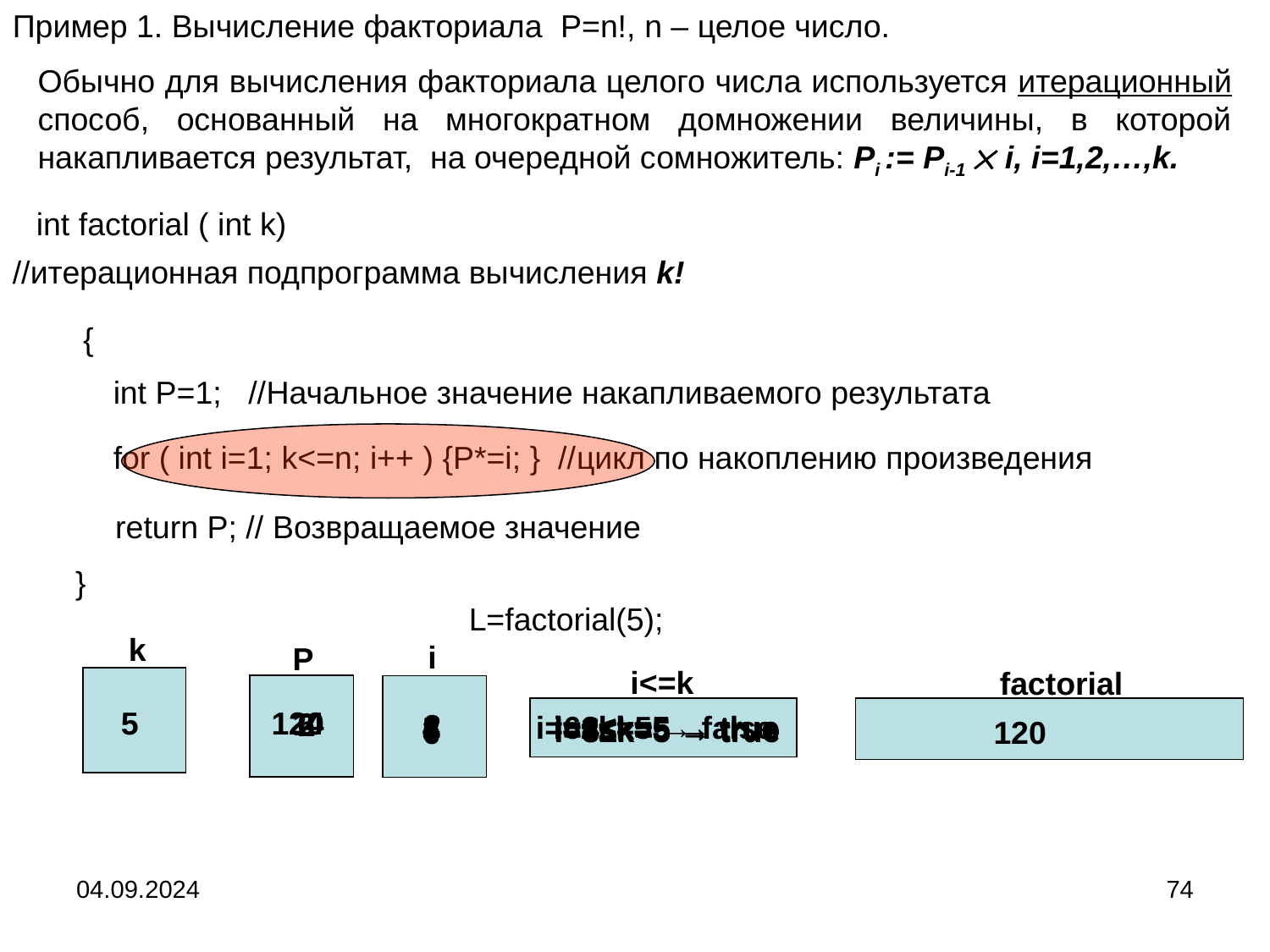

Пример 1. Вычисление факториала  P=n!, n – целое число.
Обычно для вычисления факториала целого числа используется итерационный способ, основанный на многократном домножении величины, в которой накапливается результат,  на очередной сомножитель: Pi := Pi-1 × i, i=1,2,…,k.
int factorial ( int k)
//итерационная подпрограмма вычисления k!
 {
int P=1;   //Начальное значение накапливаемого результата

for ( int i=1; k<=n; i++ ) {P*=i; }  //цикл по накоплению произведения
return P; // Возвращаемое значение
}
L=factorial(5);
k
i
P
i<=k
factorial

5
24
120
6
1

2
2
1
i=6≤k=5 → false
4
i=1≤k=5 → true
i=2≤k=5 → true
5
i=4≤k=5 → true
3
i=5≤k=5 → true
i=3≤k=5 → true
6
120
04.09.2024
74